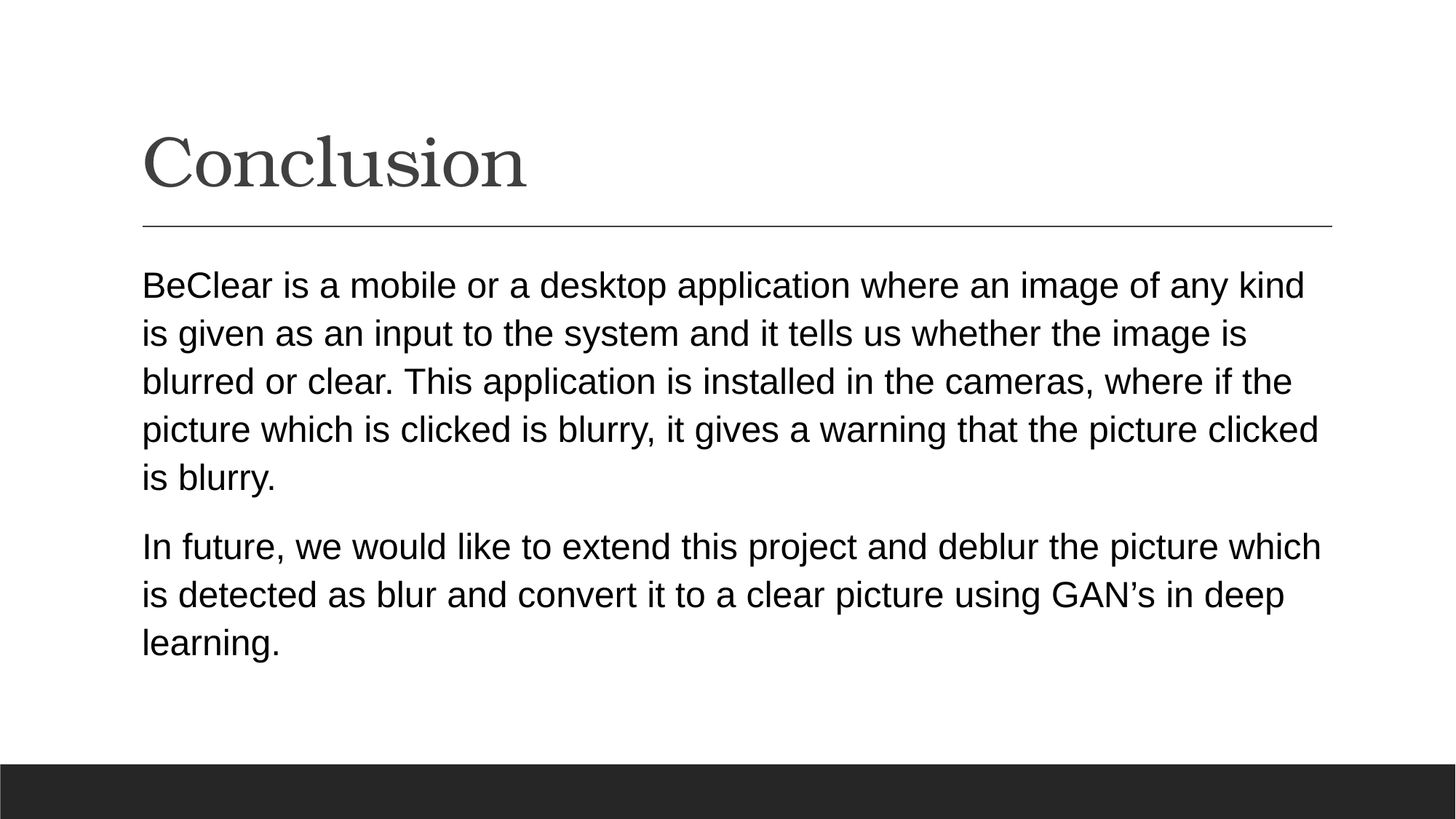

# Conclusion
BeClear is a mobile or a desktop application where an image of any kind is given as an input to the system and it tells us whether the image is blurred or clear. This application is installed in the cameras, where if the picture which is clicked is blurry, it gives a warning that the picture clicked is blurry.
In future, we would like to extend this project and deblur the picture which is detected as blur and convert it to a clear picture using GAN’s in deep learning.